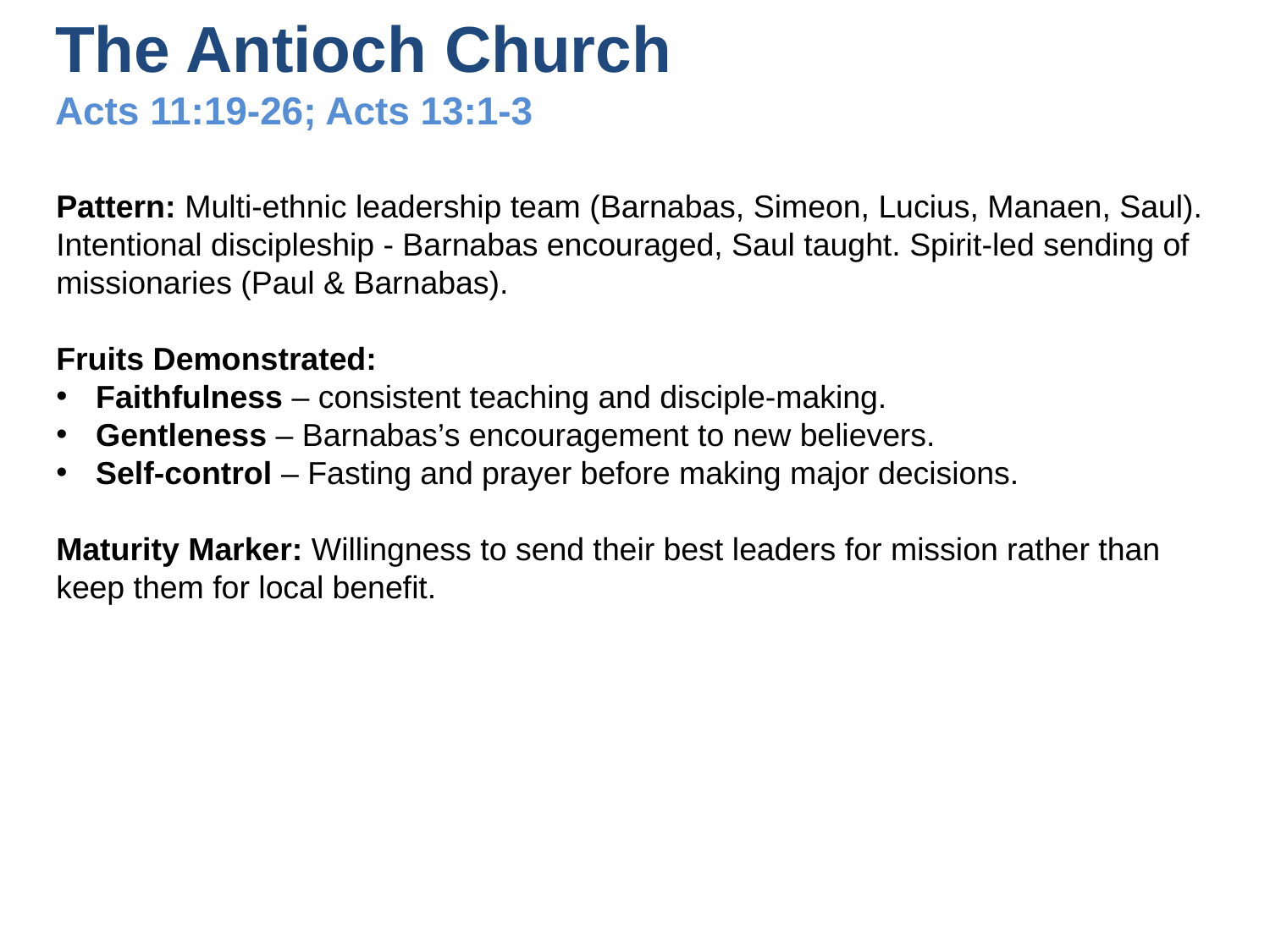

# The Antioch Church Acts 11:19-26; Acts 13:1-3
Pattern: Multi-ethnic leadership team (Barnabas, Simeon, Lucius, Manaen, Saul).
Intentional discipleship - Barnabas encouraged, Saul taught. Spirit-led sending of missionaries (Paul & Barnabas).

Fruits Demonstrated:
Faithfulness – consistent teaching and disciple-making.
Gentleness – Barnabas’s encouragement to new believers.
Self-control – Fasting and prayer before making major decisions.

Maturity Marker: Willingness to send their best leaders for mission rather than keep them for local benefit.